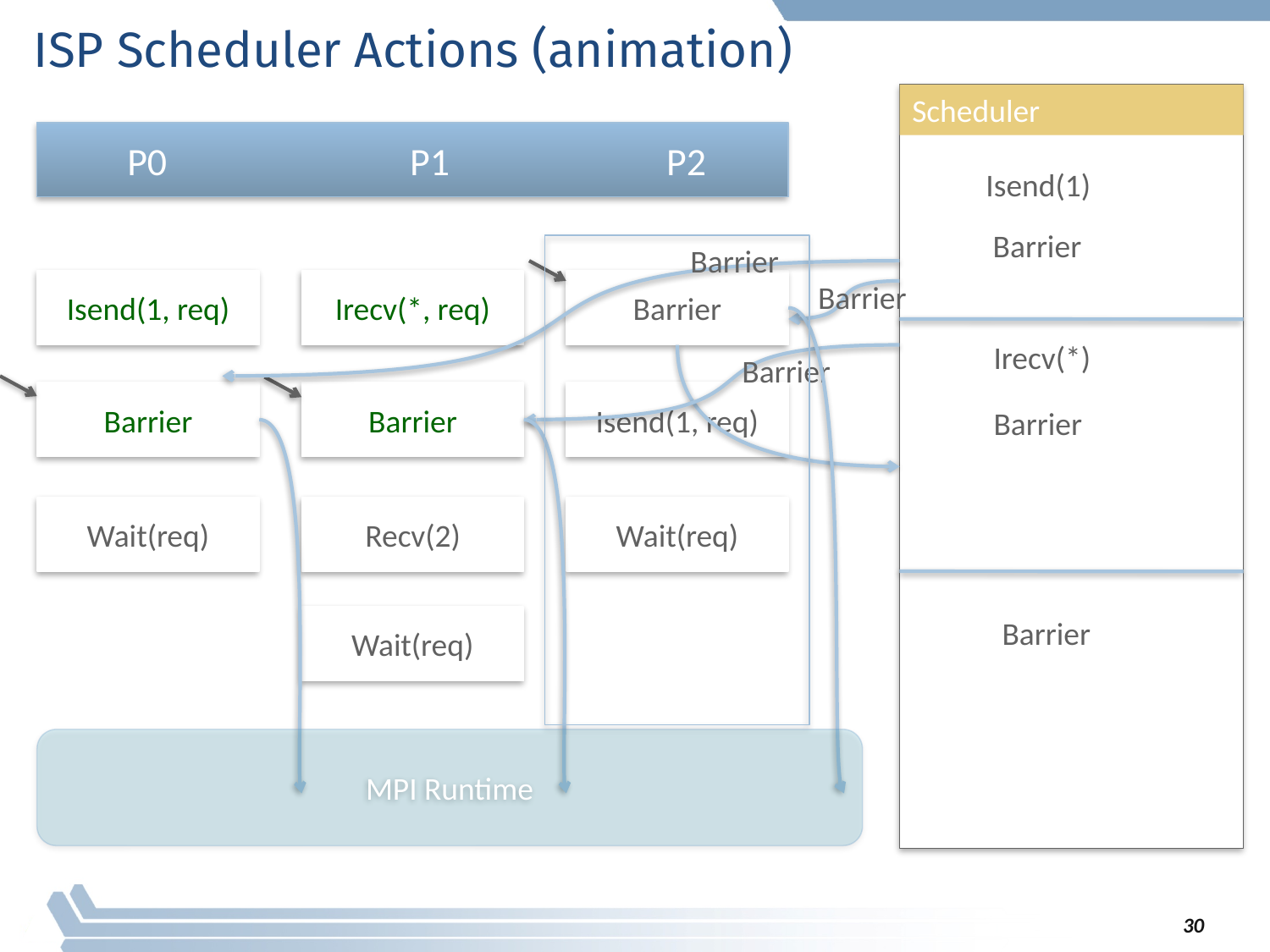

ISP Scheduler Actions (animation)

Scheduler
 P0                            P1                         P2
Isend(1)
Barrier

Barrier
Isend(1, req)
Irecv(*, req)
Barrier
Barrier
Irecv(*)
Barrier
Barrier
Barrier
Isend(1, req)
Barrier
Wait(req)
Recv(2)
Wait(req)
Wait(req)
Barrier
MPI Runtime
30